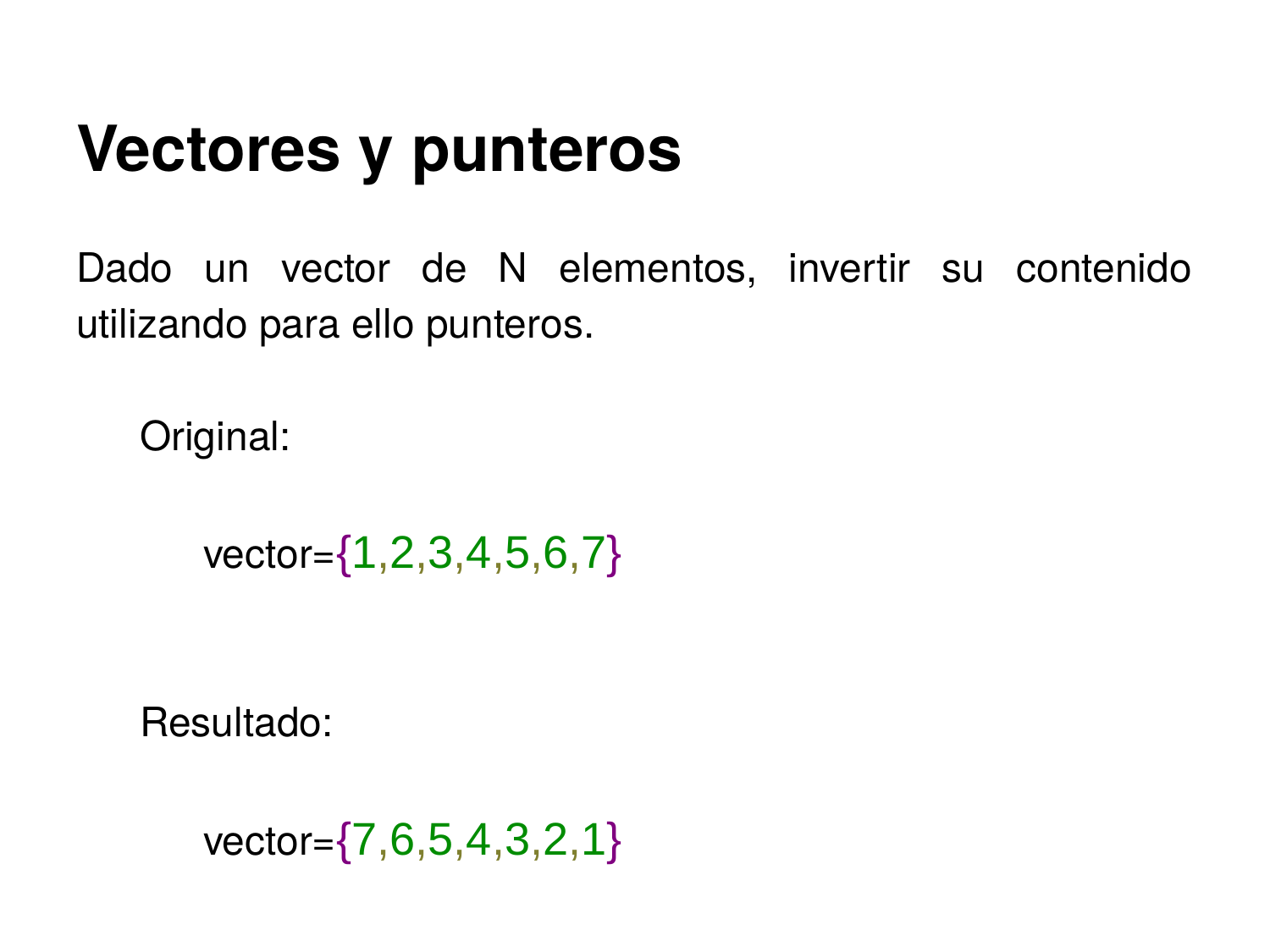

Vectores y punteros
Dado un vector de N elementos, invertir su contenido utilizando para ello punteros.

Original:

vector={1,2,3,4,5,6,7}

Resultado:

vector={7,6,5,4,3,2,1}